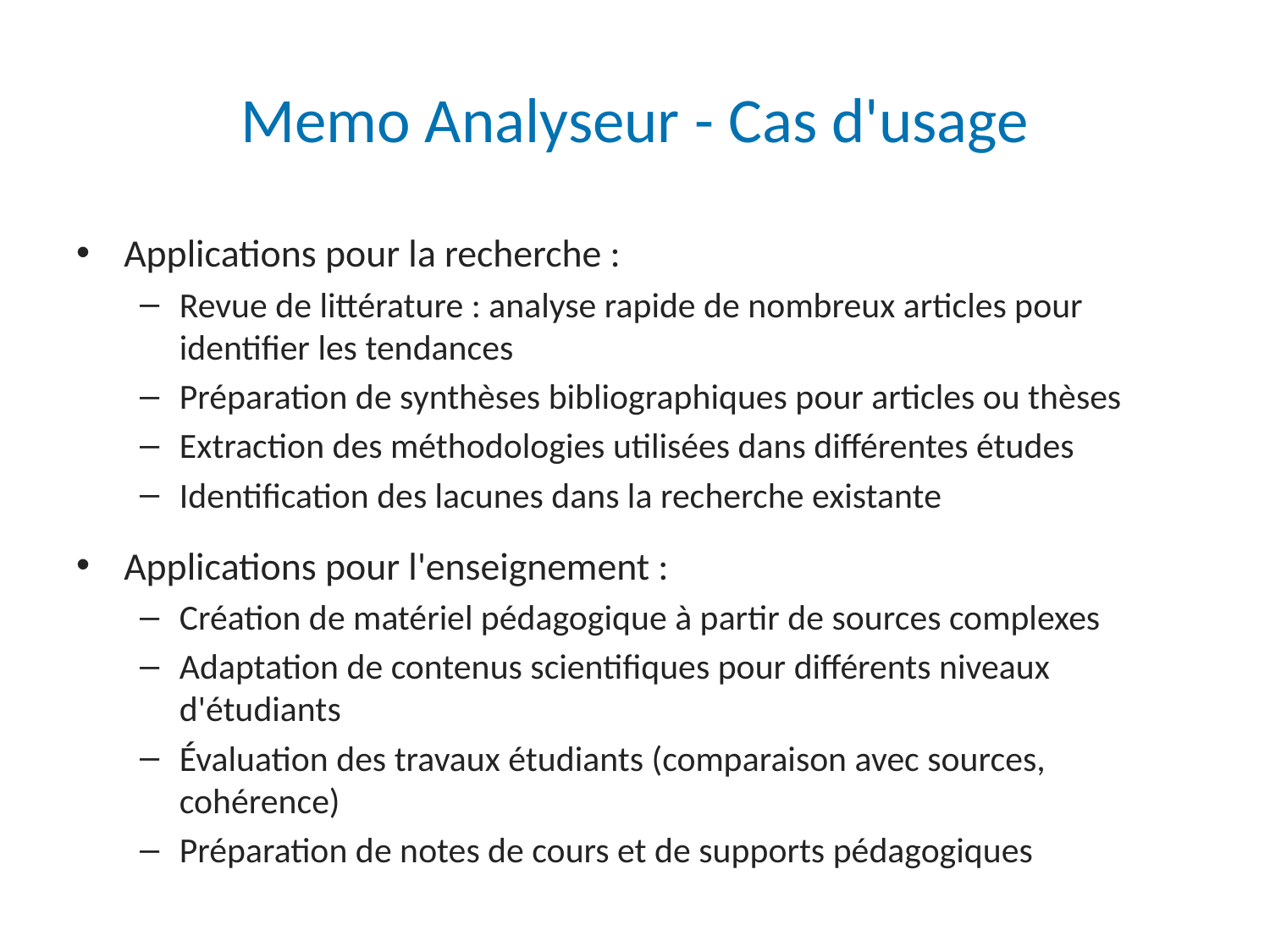

# Memo Analyseur - Cas d'usage
Applications pour la recherche :
Revue de littérature : analyse rapide de nombreux articles pour identifier les tendances
Préparation de synthèses bibliographiques pour articles ou thèses
Extraction des méthodologies utilisées dans différentes études
Identification des lacunes dans la recherche existante
Applications pour l'enseignement :
Création de matériel pédagogique à partir de sources complexes
Adaptation de contenus scientifiques pour différents niveaux d'étudiants
Évaluation des travaux étudiants (comparaison avec sources, cohérence)
Préparation de notes de cours et de supports pédagogiques